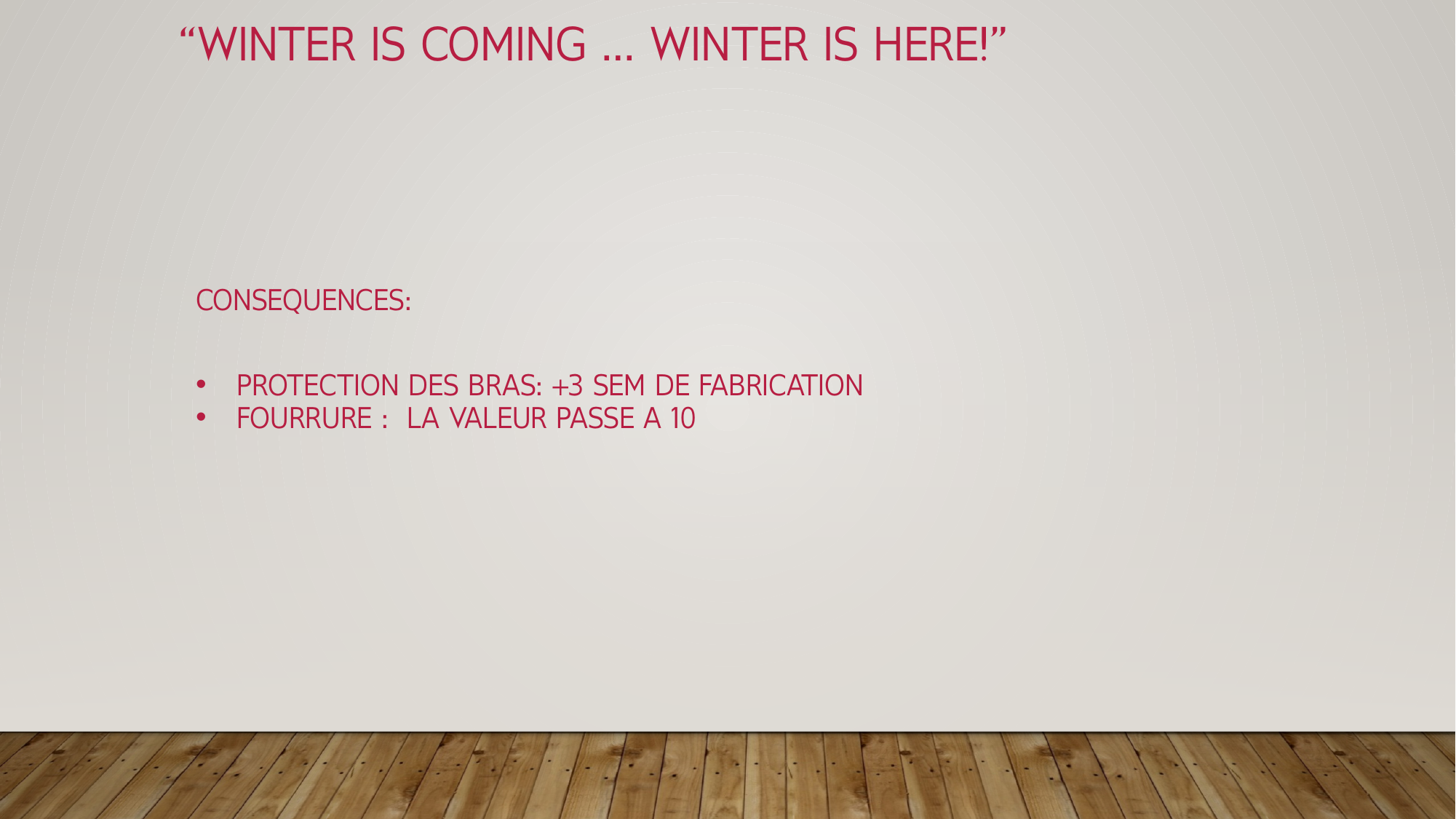

“WINTER IS COMING … WINTER IS HERE!”
CONSEQUENCES:

PROTECTIOn DES bras: +3 SEM DE FABRICATION
Fourrure :  LA VALEUR PASSE A 10